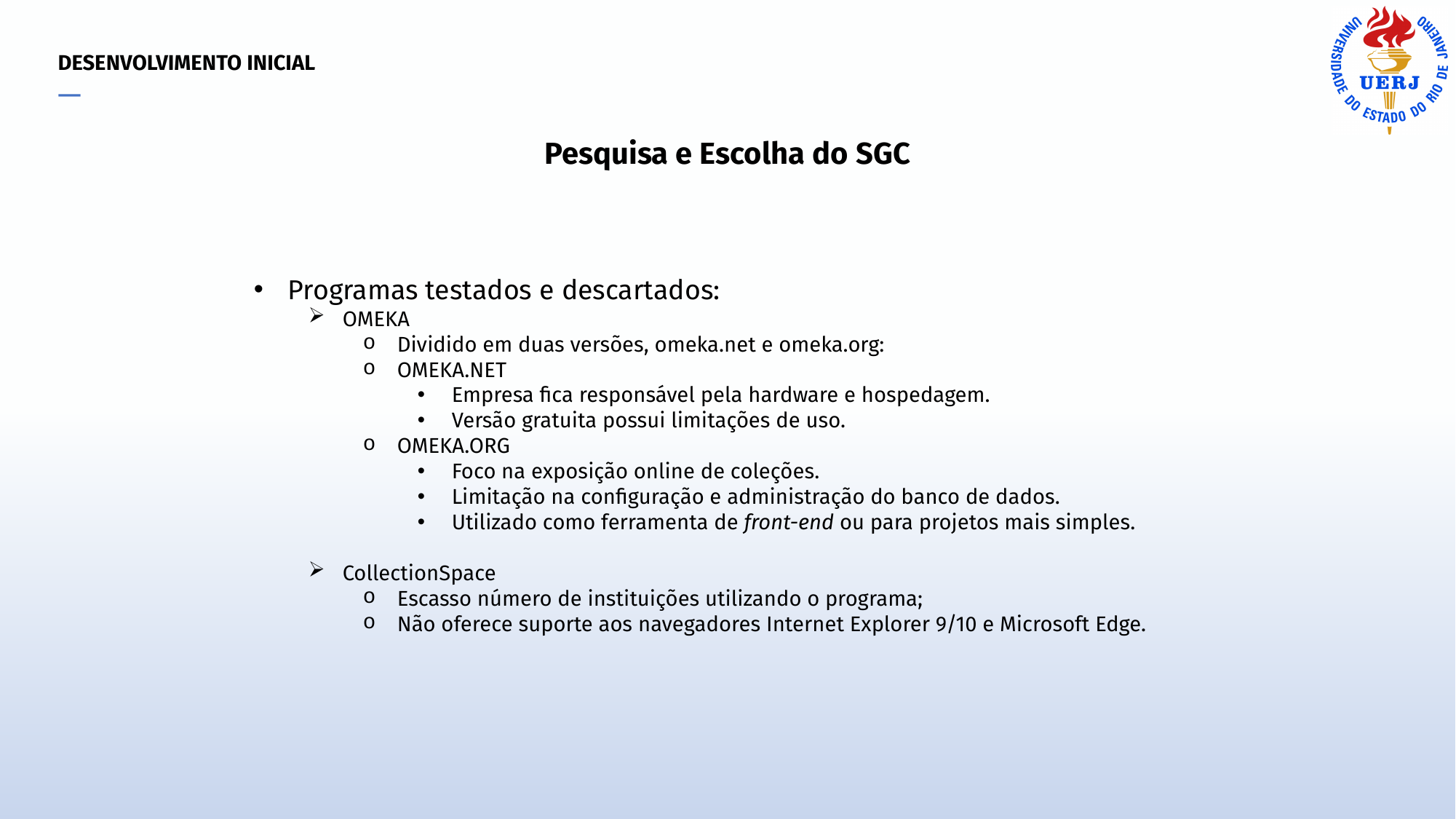

DESENVOLVIMENTO INICIAL
—
Pesquisa e Escolha do SGC
Programas testados e descartados:
OMEKA
Dividido em duas versões, omeka.net e omeka.org:
OMEKA.NET
Empresa fica responsável pela hardware e hospedagem.
Versão gratuita possui limitações de uso.
OMEKA.ORG
Foco na exposição online de coleções.
Limitação na configuração e administração do banco de dados.
Utilizado como ferramenta de front-end ou para projetos mais simples.

CollectionSpace
Escasso número de instituições utilizando o programa;
Não oferece suporte aos navegadores Internet Explorer 9/10 e Microsoft Edge.